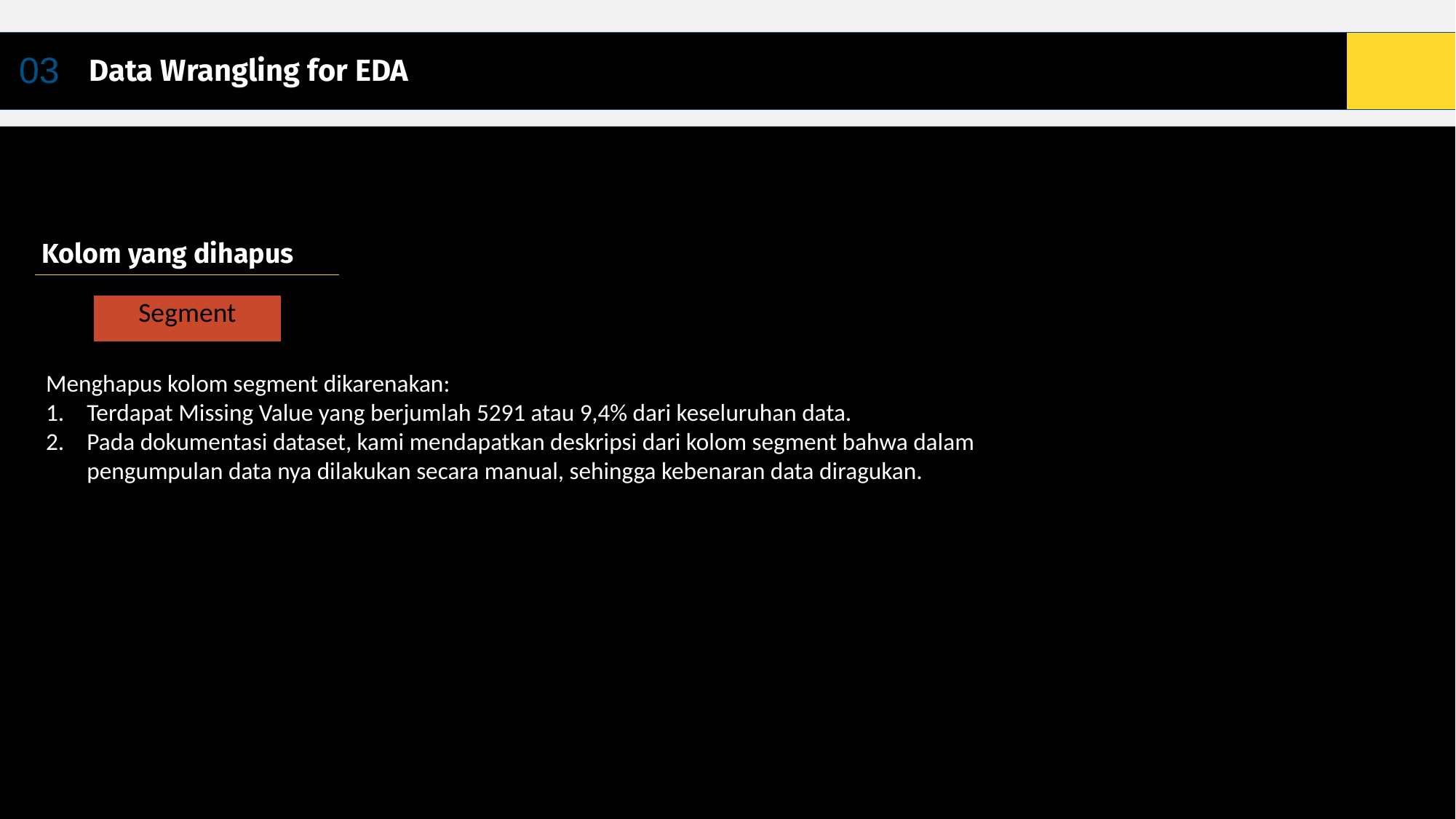

| 03 | Data Wrangling for EDA |  |
| --- | --- | --- |
Kolom yang dihapus
| Segment |
| --- |
Menghapus kolom segment dikarenakan:
Terdapat Missing Value yang berjumlah 5291 atau 9,4% dari keseluruhan data.
Pada dokumentasi dataset, kami mendapatkan deskripsi dari kolom segment bahwa dalam pengumpulan data nya dilakukan secara manual, sehingga kebenaran data diragukan.